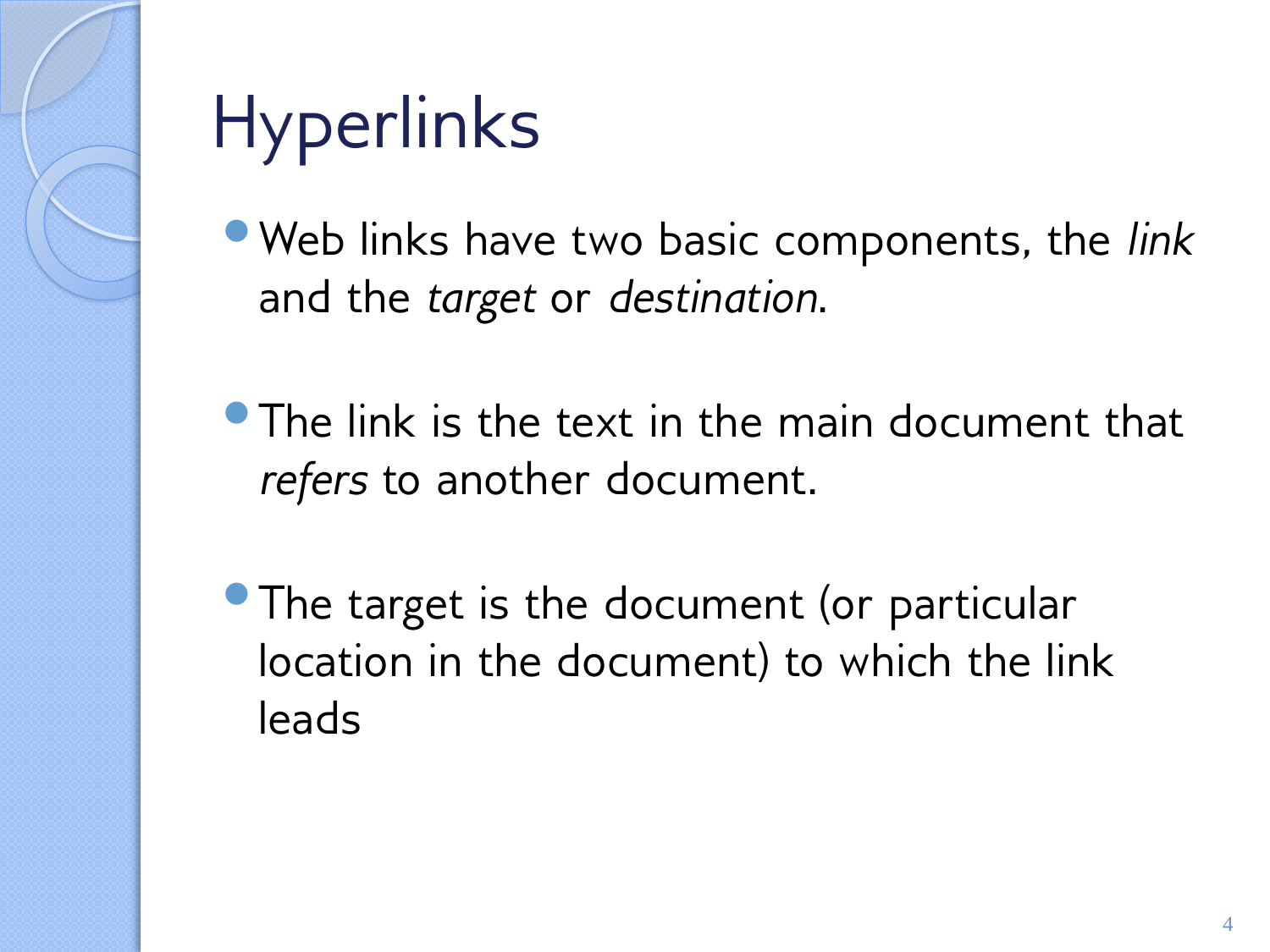

# Hyperlinks
Web links have two basic components, the link and the target or destination.
The link is the text in the main document that refers to another document.
The target is the document (or particular location in the document) to which the link leads
4